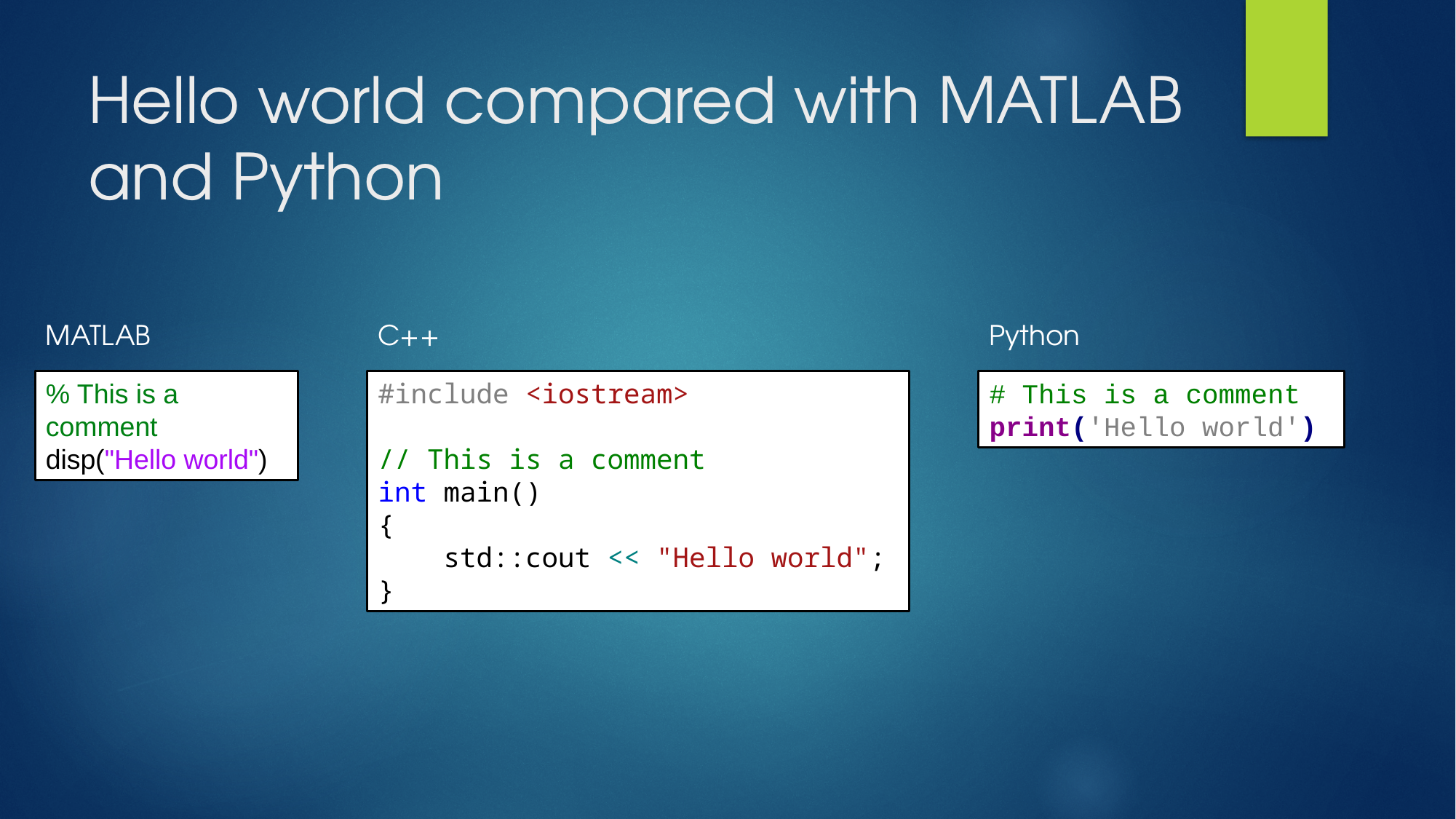

# Hello world compared with MATLAB and Python
MATLAB
C++
Python
% This is a comment
disp("Hello world")
#include <iostream>

// This is a comment
int main()
{
    std::cout << "Hello world";
}
# This is a comment
print('Hello world')